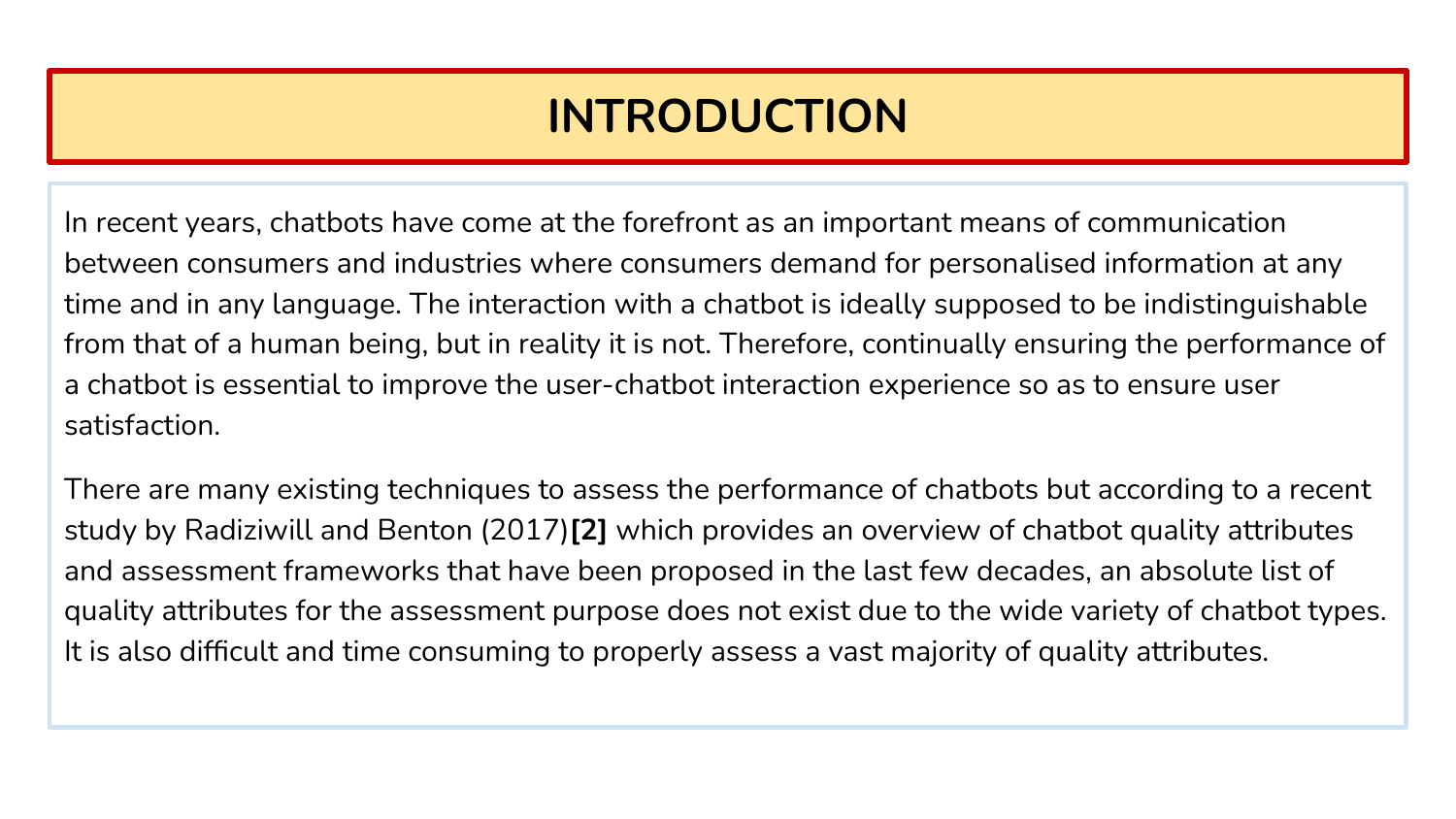

#
INTRODUCTION
In recent years, chatbots have come at the forefront as an important means of communication between consumers and industries where consumers demand for personalised information at any time and in any language. The interaction with a chatbot is ideally supposed to be indistinguishable from that of a human being, but in reality it is not. Therefore, continually ensuring the performance of a chatbot is essential to improve the user-chatbot interaction experience so as to ensure user satisfaction.
There are many existing techniques to assess the performance of chatbots but according to a recent study by Radiziwill and Benton (2017)[2] which provides an overview of chatbot quality attributes and assessment frameworks that have been proposed in the last few decades, an absolute list of quality attributes for the assessment purpose does not exist due to the wide variety of chatbot types. It is also difficult and time consuming to properly assess a vast majority of quality attributes.